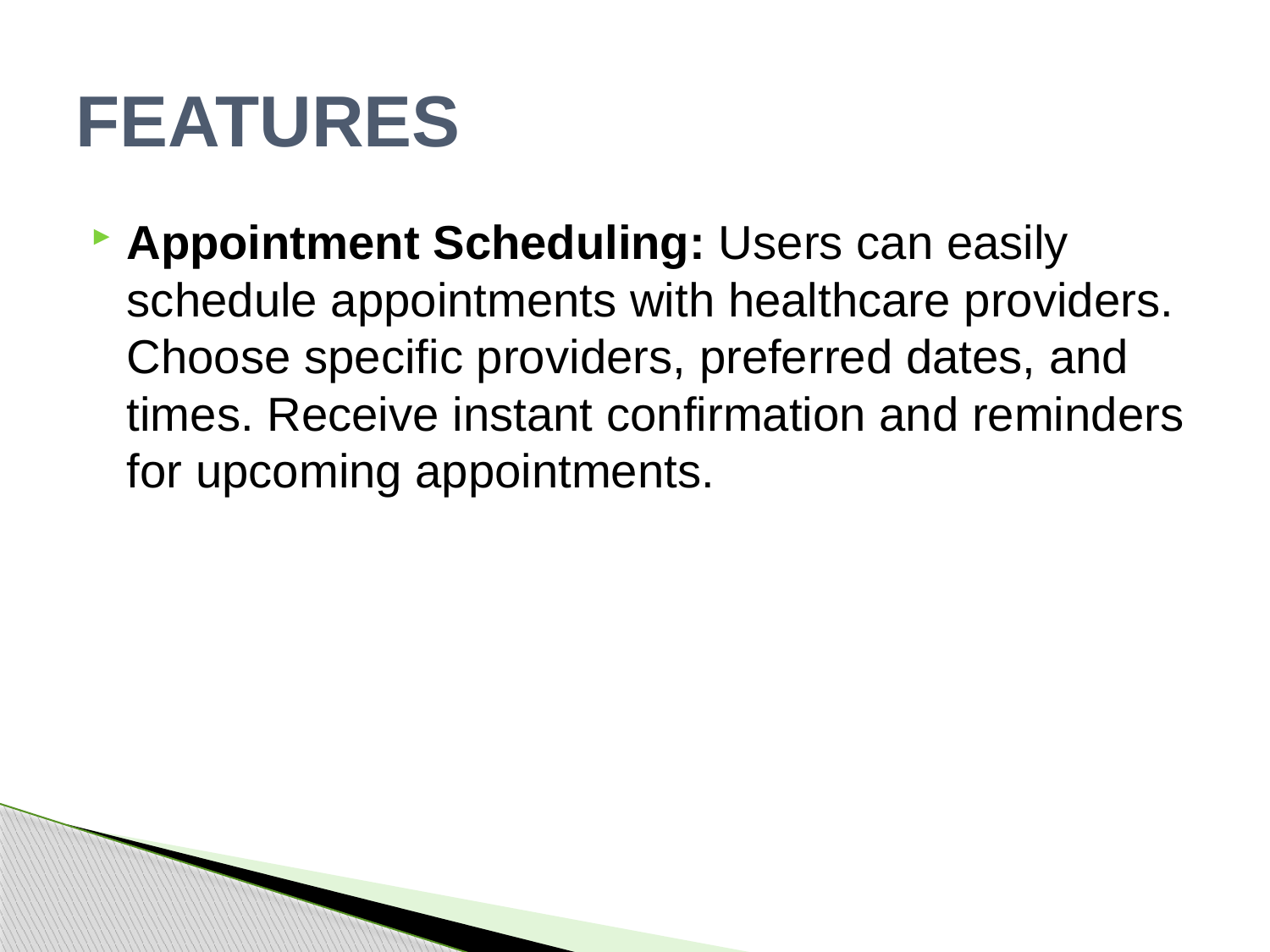

# FEATURES
Appointment Scheduling: Users can easily schedule appointments with healthcare providers. Choose specific providers, preferred dates, and times. Receive instant confirmation and reminders for upcoming appointments.